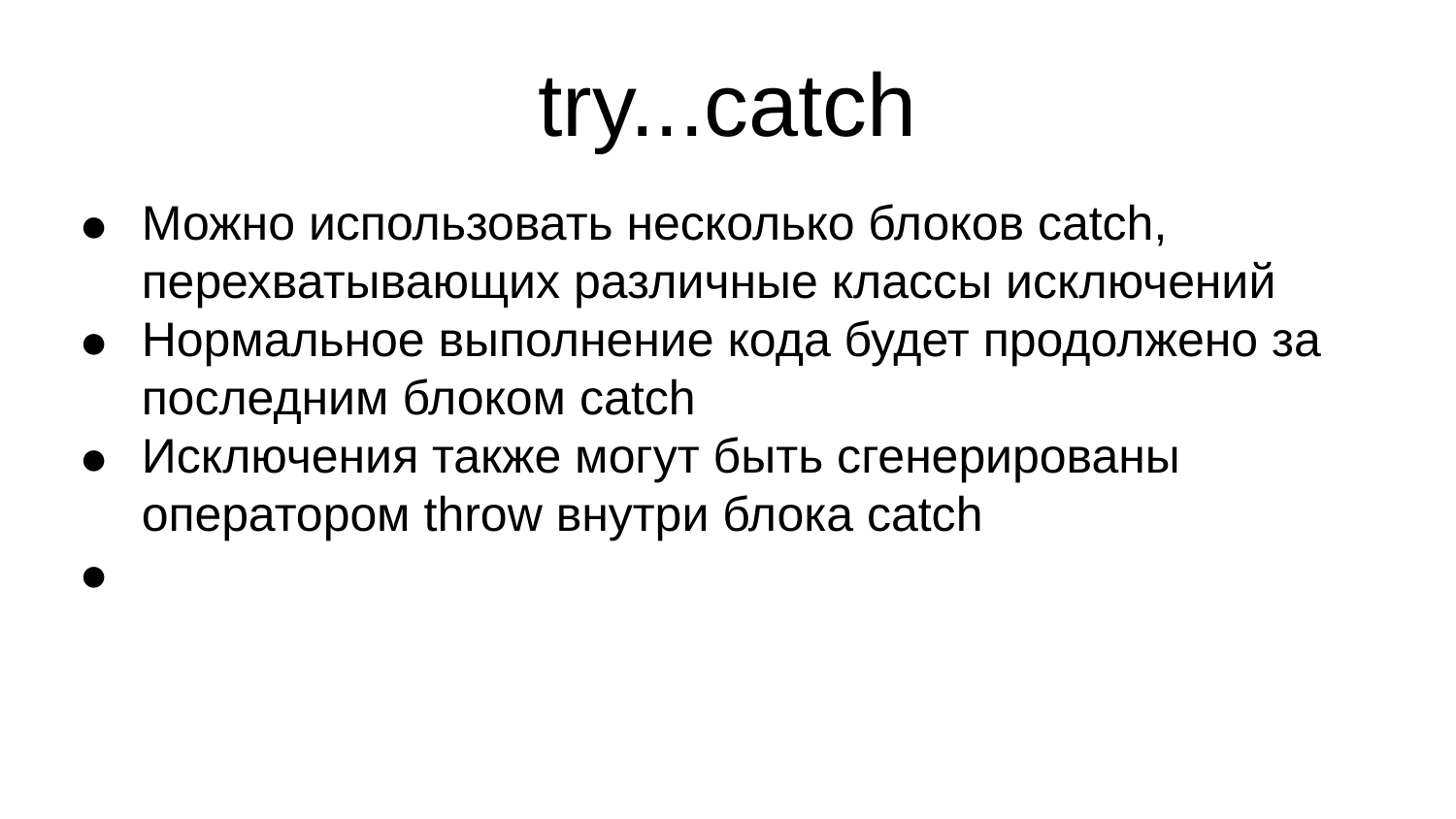

try...catch
Можно использовать несколько блоков catch, перехватывающих различные классы исключений
Нормальное выполнение кода будет продолжено за последним блоком catch
Исключения также могут быть сгенерированы оператором throw внутри блока catch